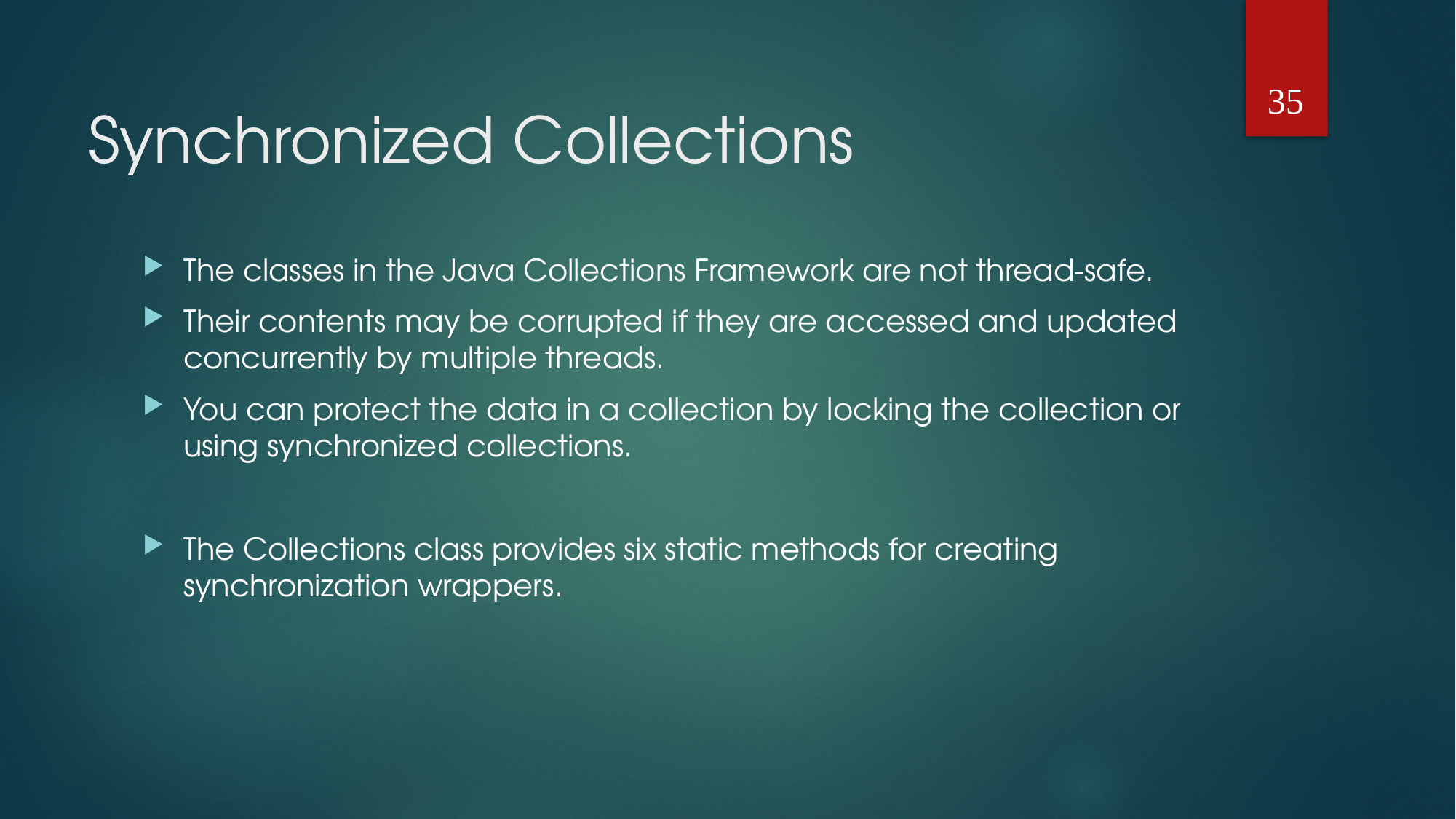

35
# Synchronized Collections
The classes in the Java Collections Framework are not thread-safe.
Their contents may be corrupted if they are accessed and updated concurrently by multiple threads.
You can protect the data in a collection by locking the collection or using synchronized collections.

The Collections class provides six static methods for creating synchronization wrappers.